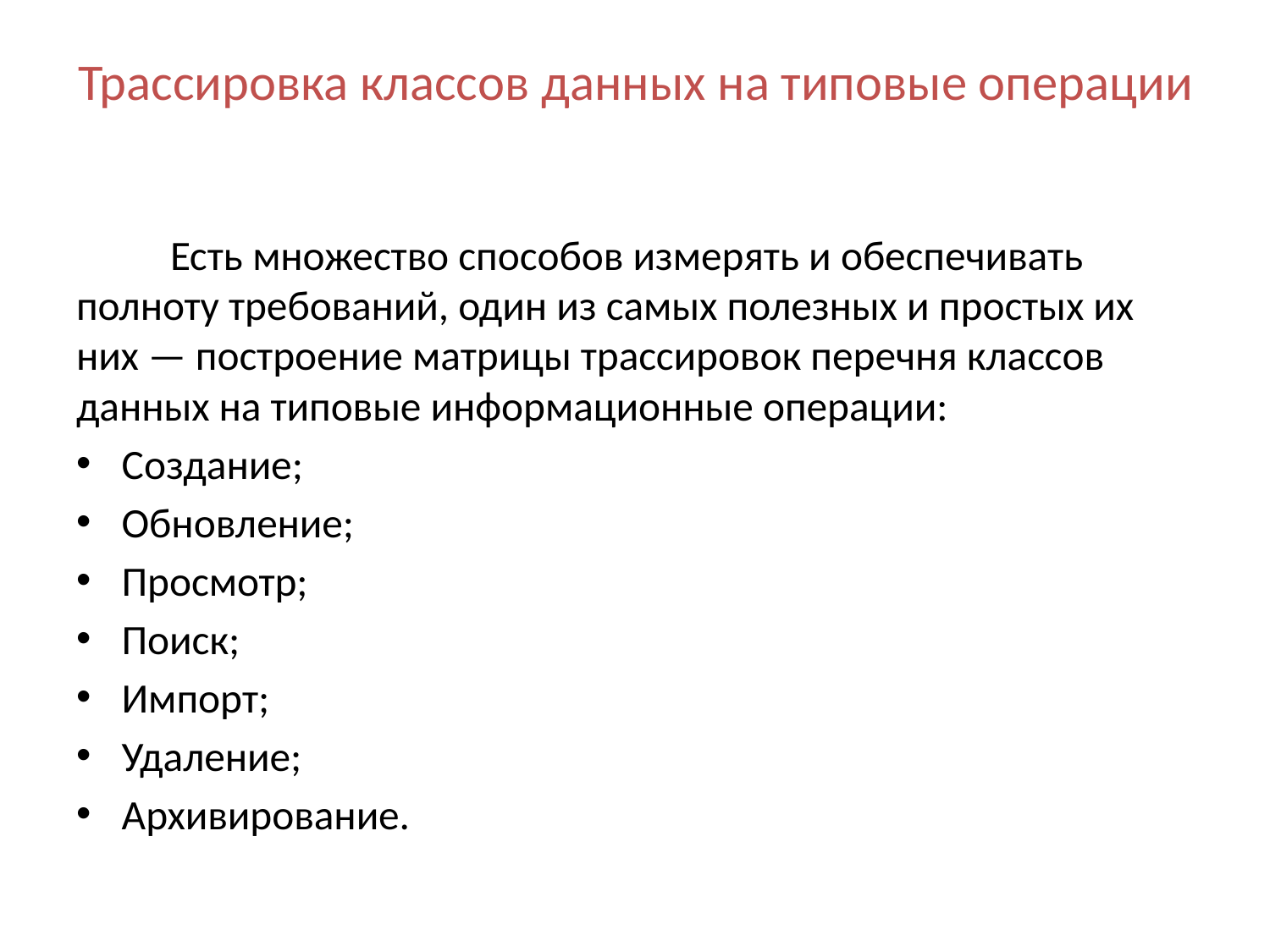

# Трассировка классов данных на типовые операции
	Есть множество способов измерять и обеспечивать полноту требований, один из самых полезных и простых их них — построение матрицы трассировок перечня классов данных на типовые информационные операции:
Создание;
Обновление;
Просмотр;
Поиск;
Импорт;
Удаление;
Архивирование.